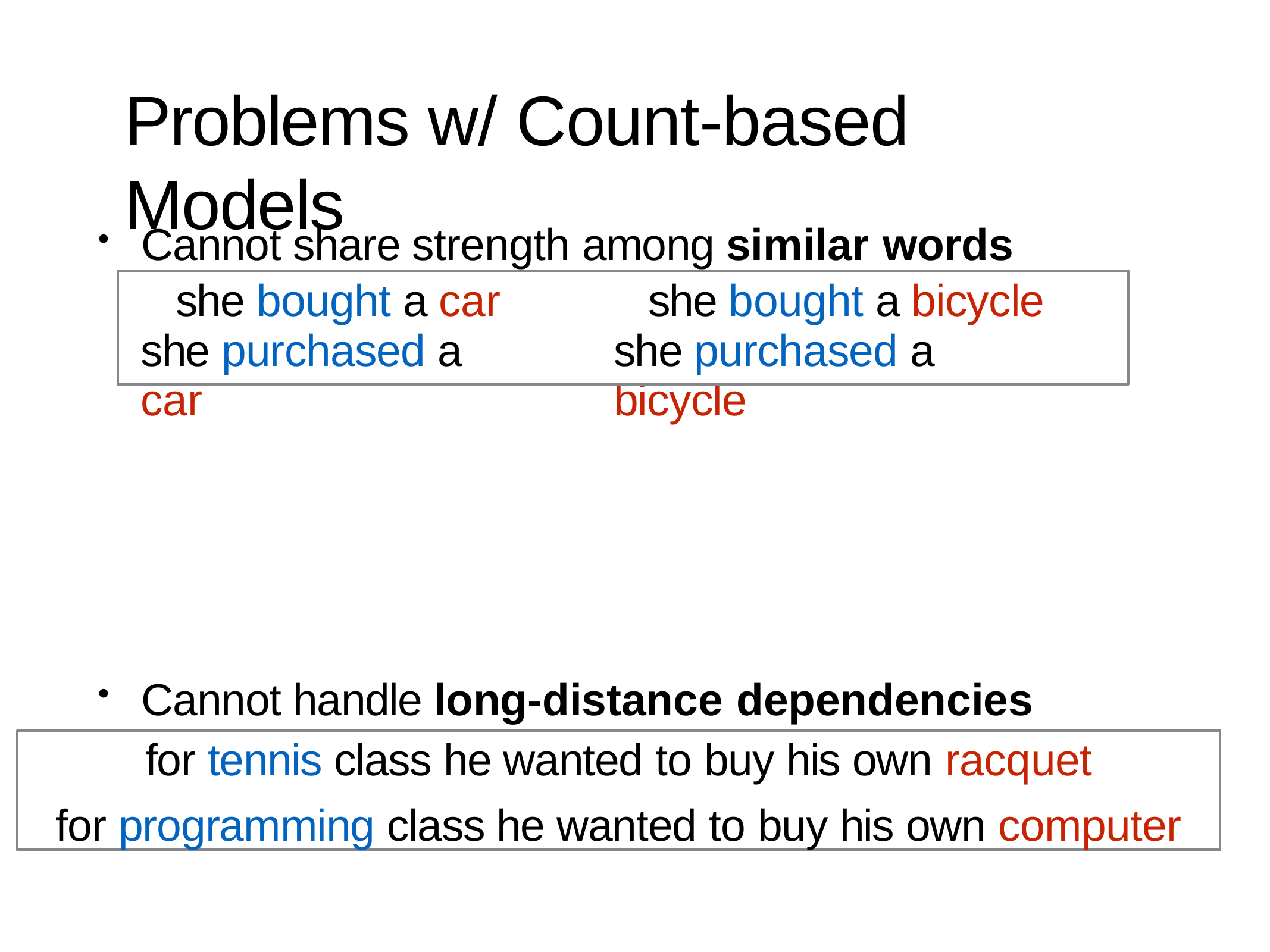

# Problems w/ Count-based Models
Cannot share strength among similar words
she bought a car  she purchased a car
she bought a bicycle  she purchased a bicycle

Cannot handle long-distance dependencies
for tennis class he wanted to buy his own racquet
for programming class he wanted to buy his own computer